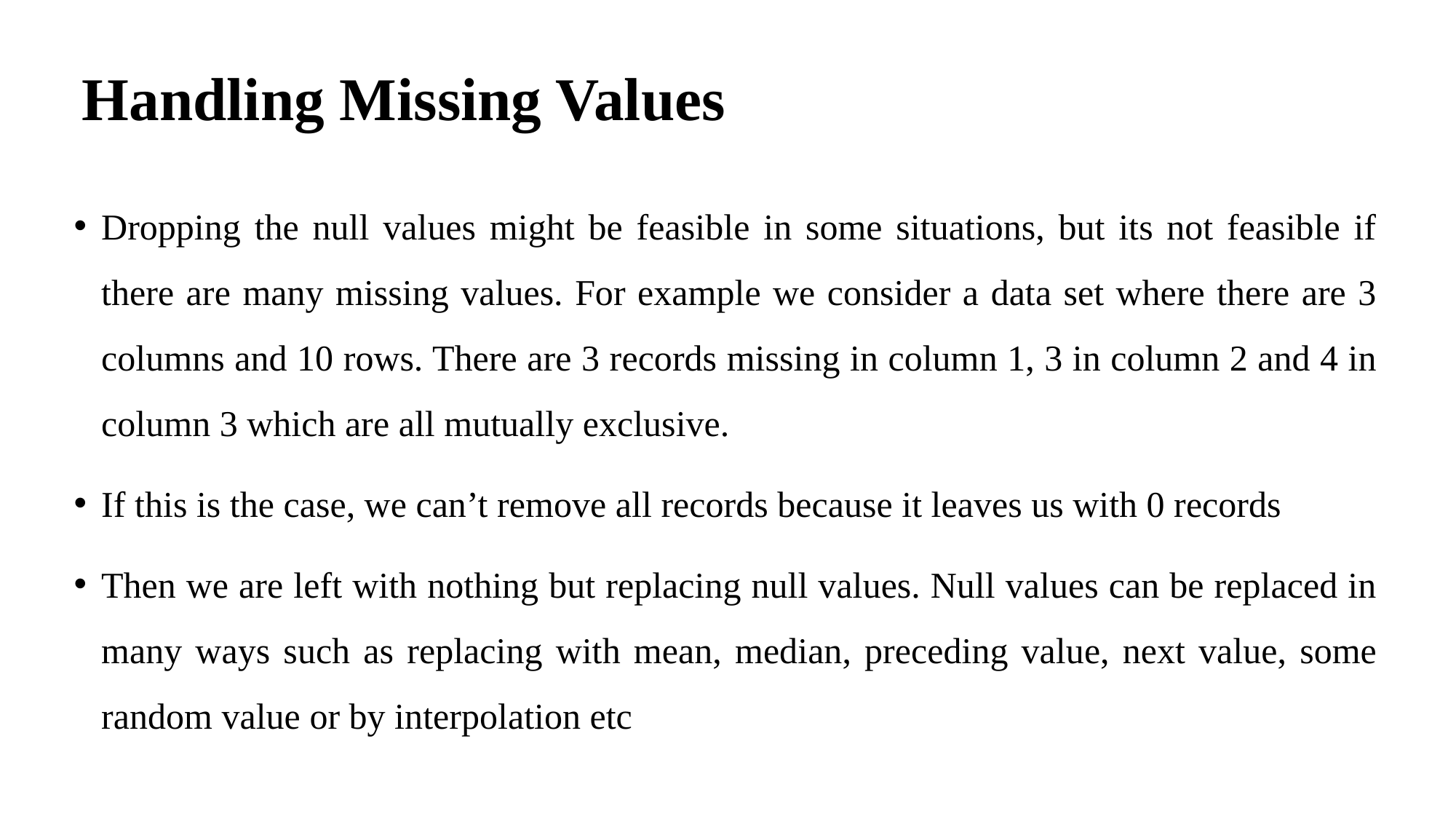

# Handling Missing Values
Dropping the null values might be feasible in some situations, but its not feasible if there are many missing values. For example we consider a data set where there are 3 columns and 10 rows. There are 3 records missing in column 1, 3 in column 2 and 4 in column 3 which are all mutually exclusive.
If this is the case, we can’t remove all records because it leaves us with 0 records
Then we are left with nothing but replacing null values. Null values can be replaced in many ways such as replacing with mean, median, preceding value, next value, some random value or by interpolation etc